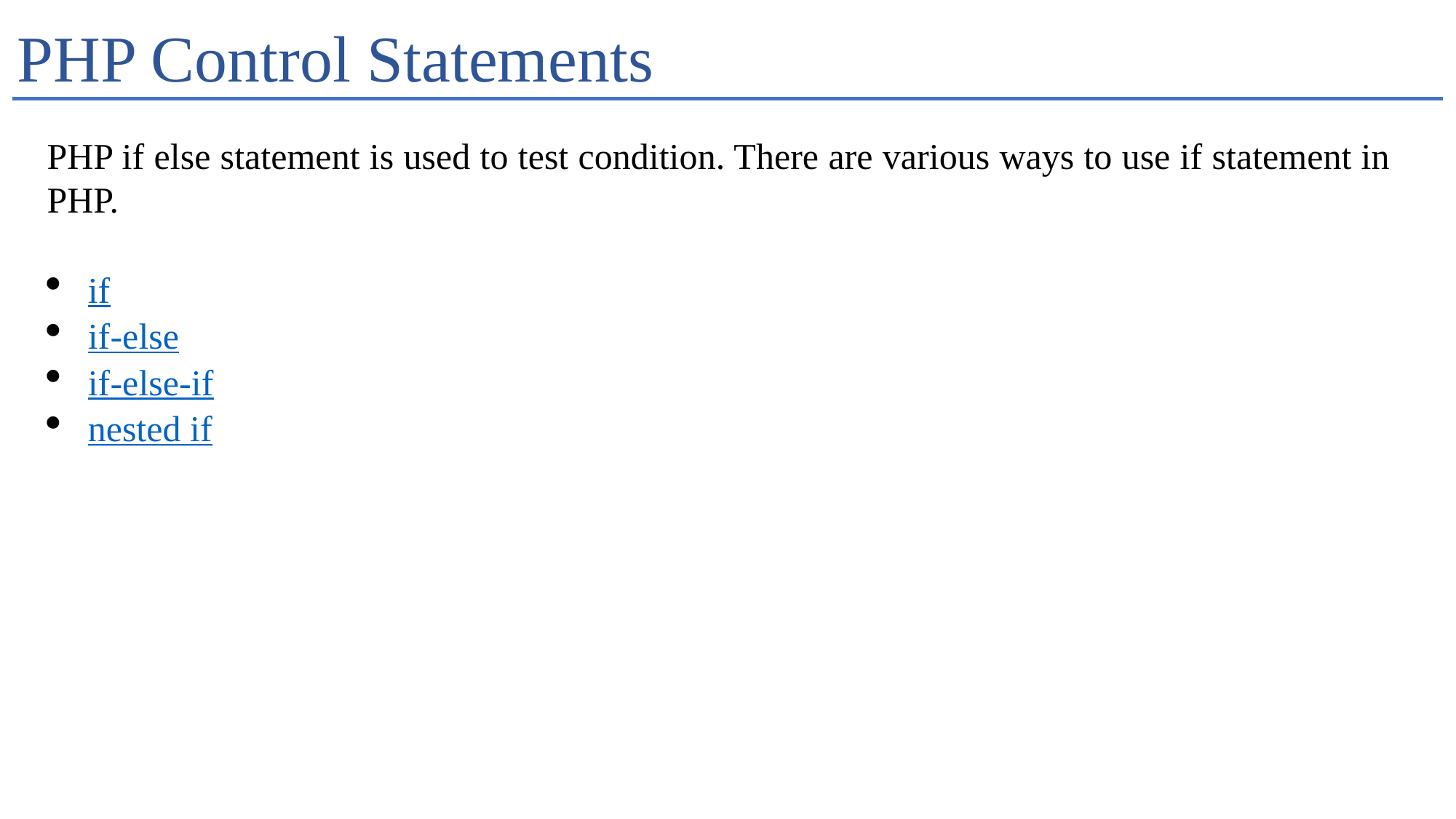

# PHP Control Statements
PHP if else statement is used to test condition. There are various ways to use if statement in PHP.

if
if-else
if-else-if
nested if